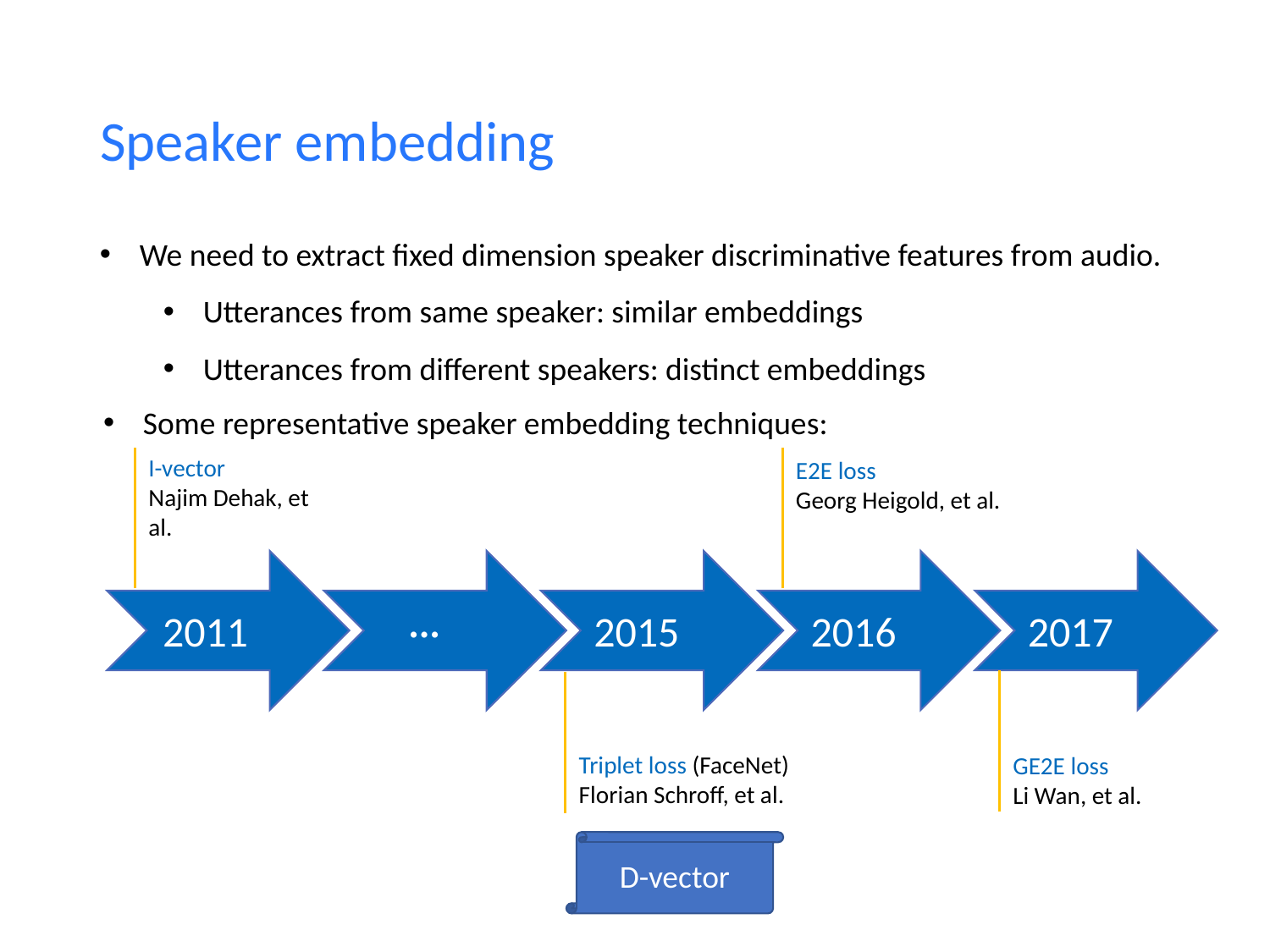

# Speaker embedding
We need to extract fixed dimension speaker discriminative features from audio.
Utterances from same speaker: similar embeddings
Utterances from different speakers: distinct embeddings
Some representative speaker embedding techniques:
I-vector
Najim Dehak, et al.
E2E loss
Georg Heigold, et al.

···
2015
2016
2011
2017
Triplet loss (FaceNet)
Florian Schroff, et al.
GE2E loss
Li Wan, et al.
D-vector